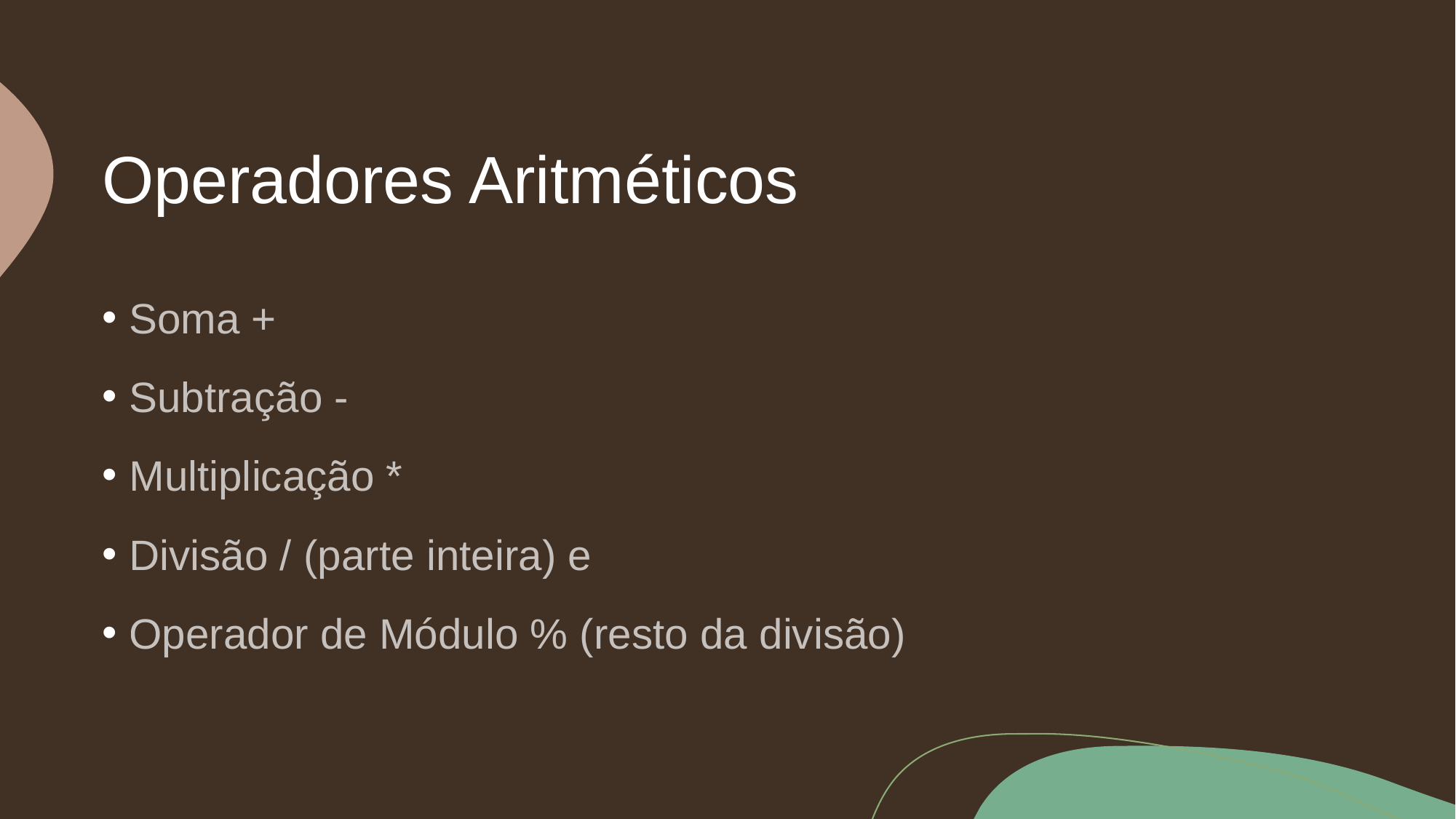

# Operadores Aritméticos
Soma +
Subtração -
Multiplicação *
Divisão / (parte inteira) e
Operador de Módulo % (resto da divisão)